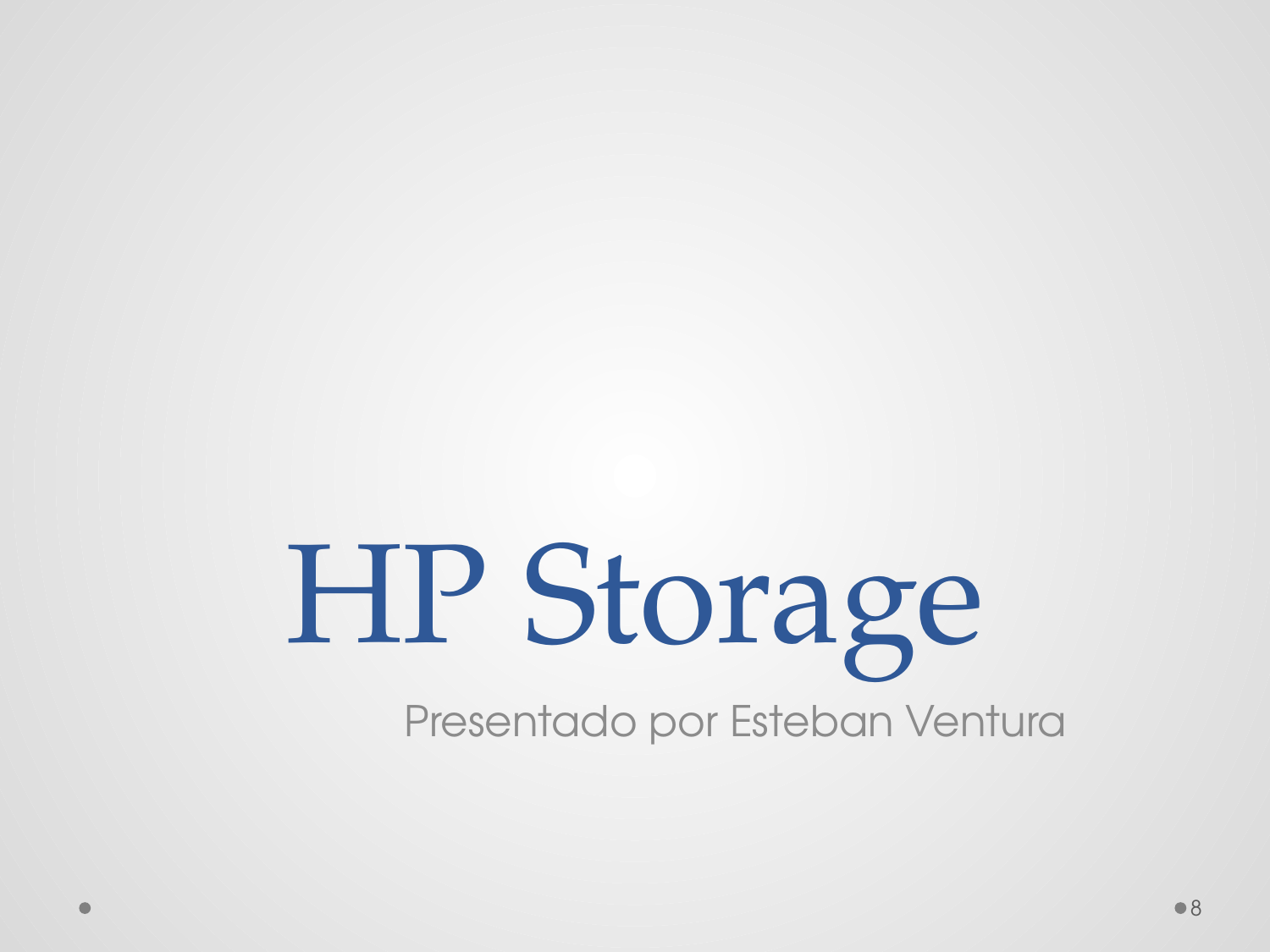

# HP Storage
Presentado por Esteban Ventura
8